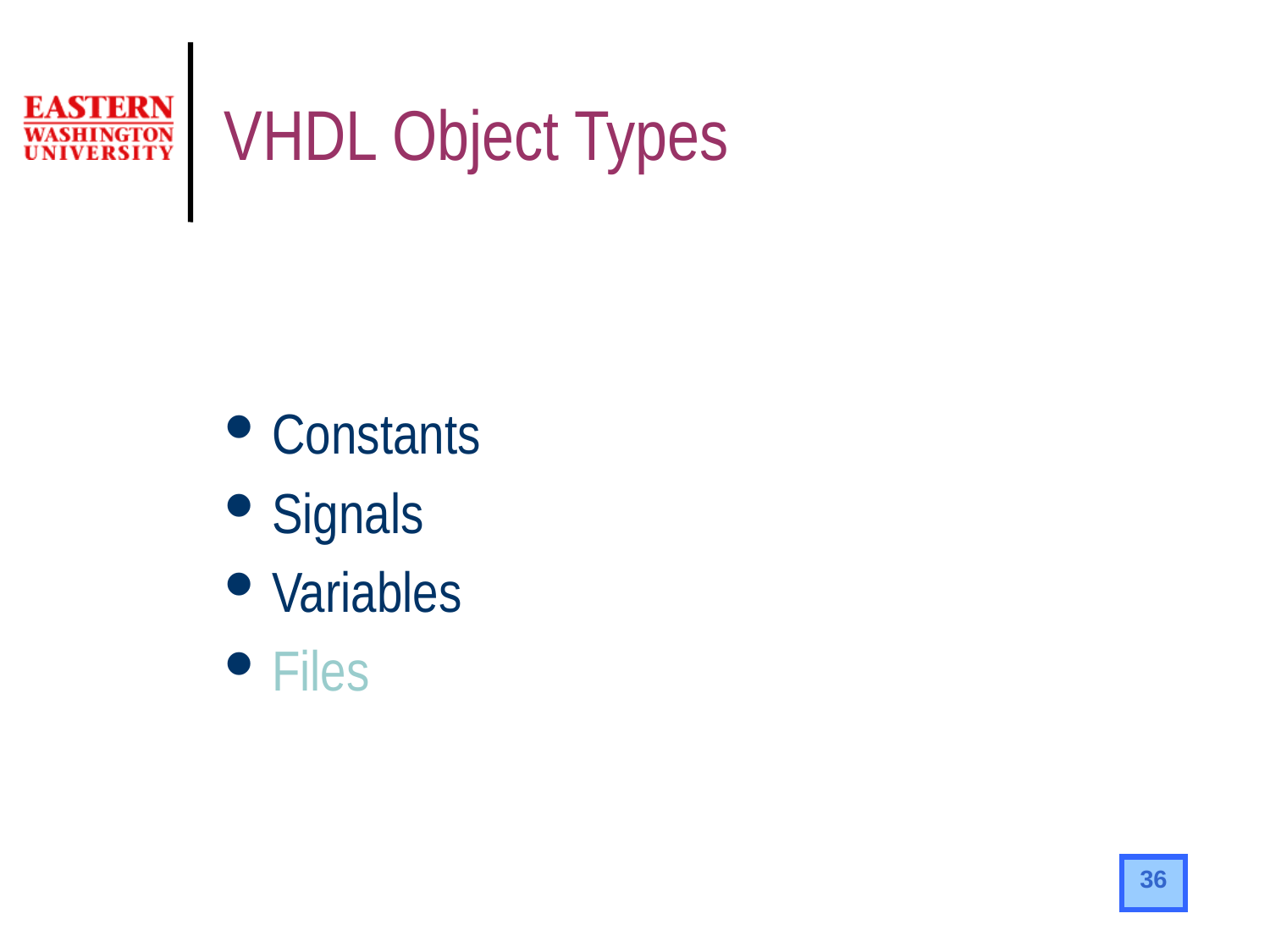

# VHDL Object Types
Constants
Signals
Variables
Files
36